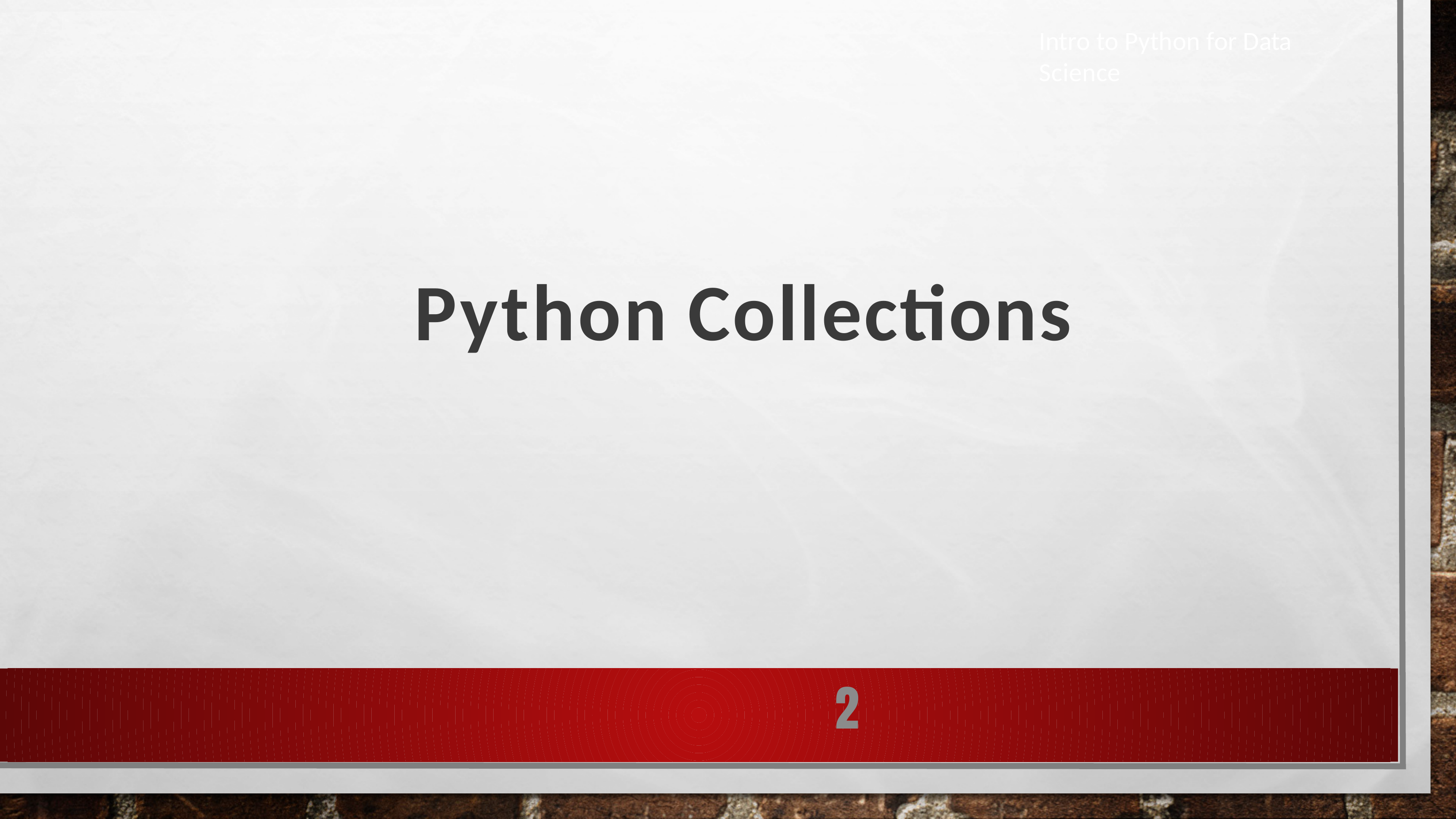

Intro to Python for Data Science
Python Collections
2